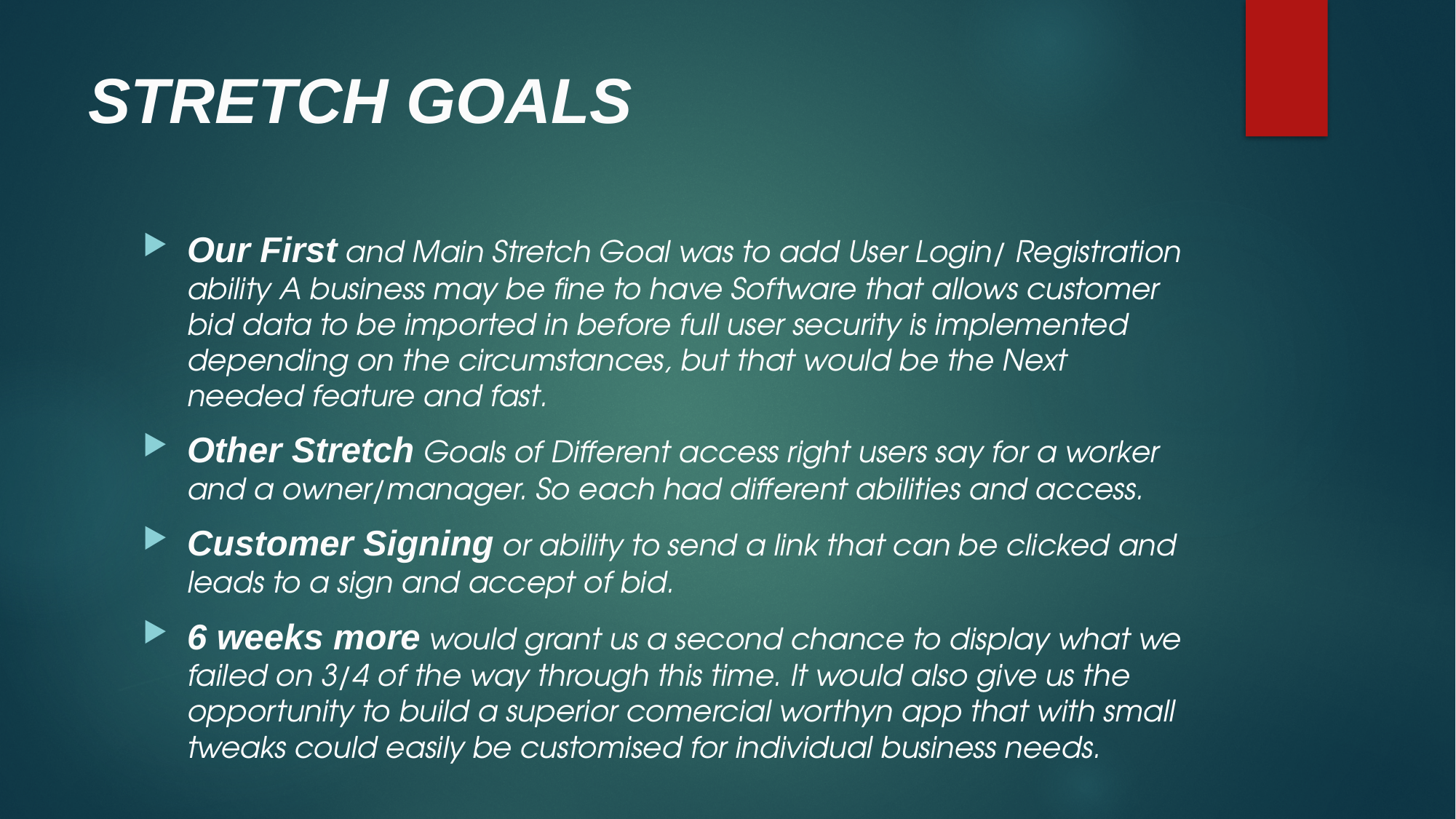

# STRETCH GOALS
Our First and Main Stretch Goal was to add User Login/ Registration ability A business may be fine to have Software that allows customer bid data to be imported in before full user security is implemented depending on the circumstances, but that would be the Next needed feature and fast.
Other Stretch Goals of Different access right users say for a worker and a owner/manager. So each had different abilities and access.
Customer Signing or ability to send a link that can be clicked and leads to a sign and accept of bid.
6 weeks more would grant us a second chance to display what we failed on 3/4 of the way through this time. It would also give us the opportunity to build a superior comercial worthyn app that with small tweaks could easily be customised for individual business needs.